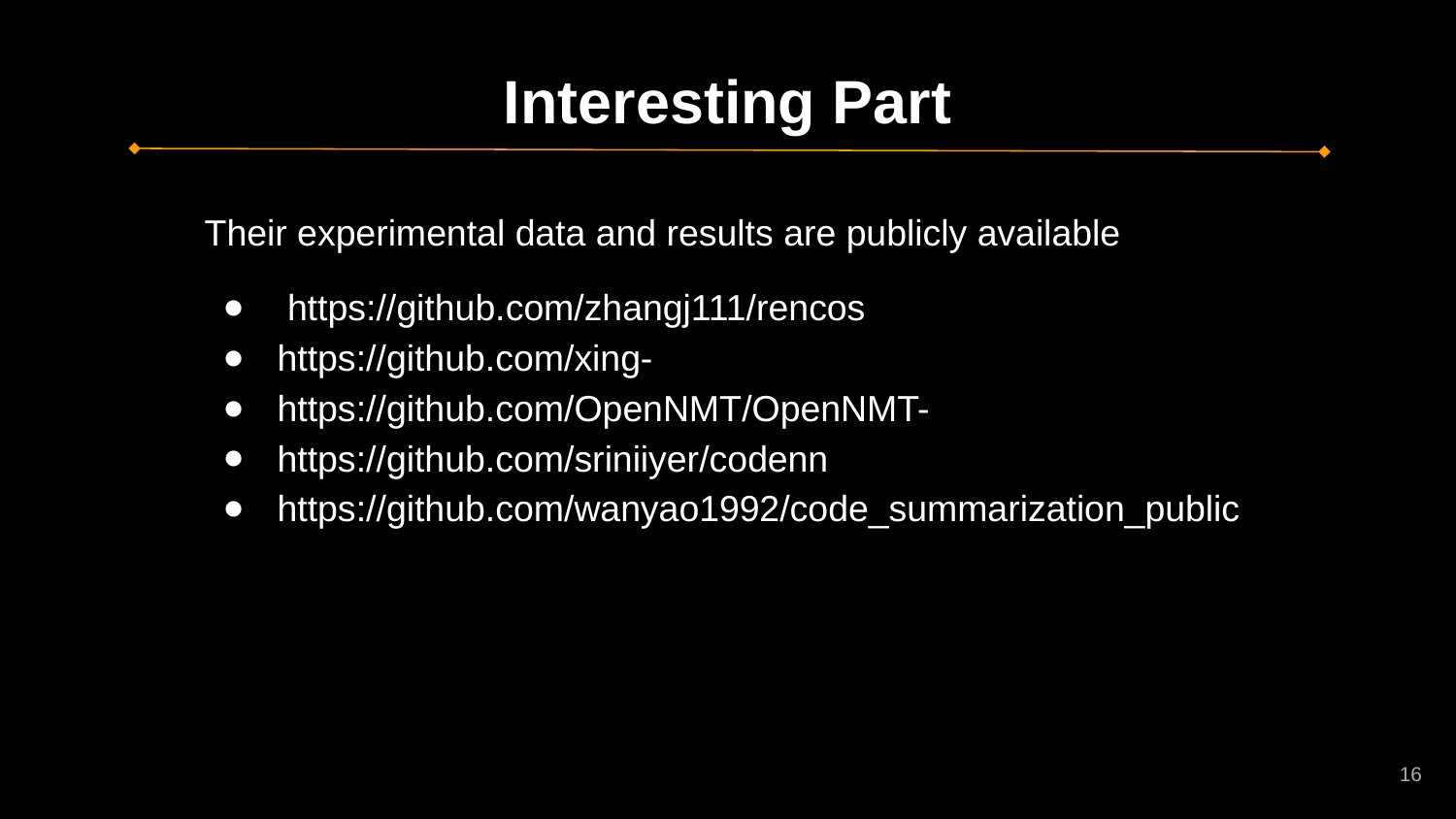

# Interesting Part
Their experimental data and results are publicly available
 https://github.com/zhangj111/rencos
https://github.com/xing-
https://github.com/OpenNMT/OpenNMT-
https://github.com/sriniiyer/codenn
https://github.com/wanyao1992/code_summarization_public
16